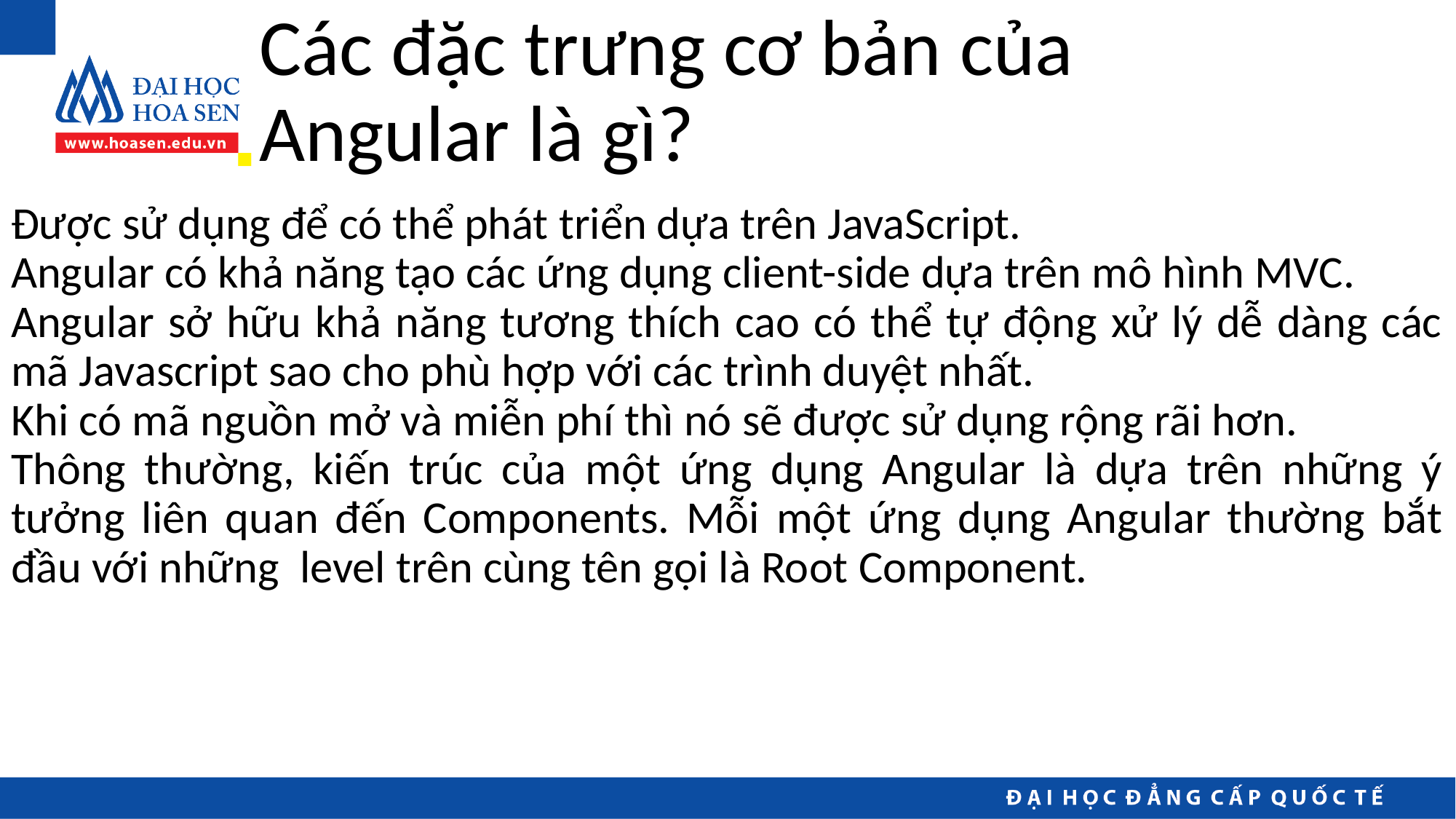

# Các đặc trưng cơ bản của Angular là gì?
Được sử dụng để có thể phát triển dựa trên JavaScript.
Angular có khả năng tạo các ứng dụng client-side dựa trên mô hình MVC.
Angular sở hữu khả năng tương thích cao có thể tự động xử lý dễ dàng các mã Javascript sao cho phù hợp với các trình duyệt nhất.
Khi có mã nguồn mở và miễn phí thì nó sẽ được sử dụng rộng rãi hơn.
Thông thường, kiến trúc của một ứng dụng Angular là dựa trên những ý tưởng liên quan đến Components. Mỗi một ứng dụng Angular thường bắt đầu với những  level trên cùng tên gọi là Root Component.